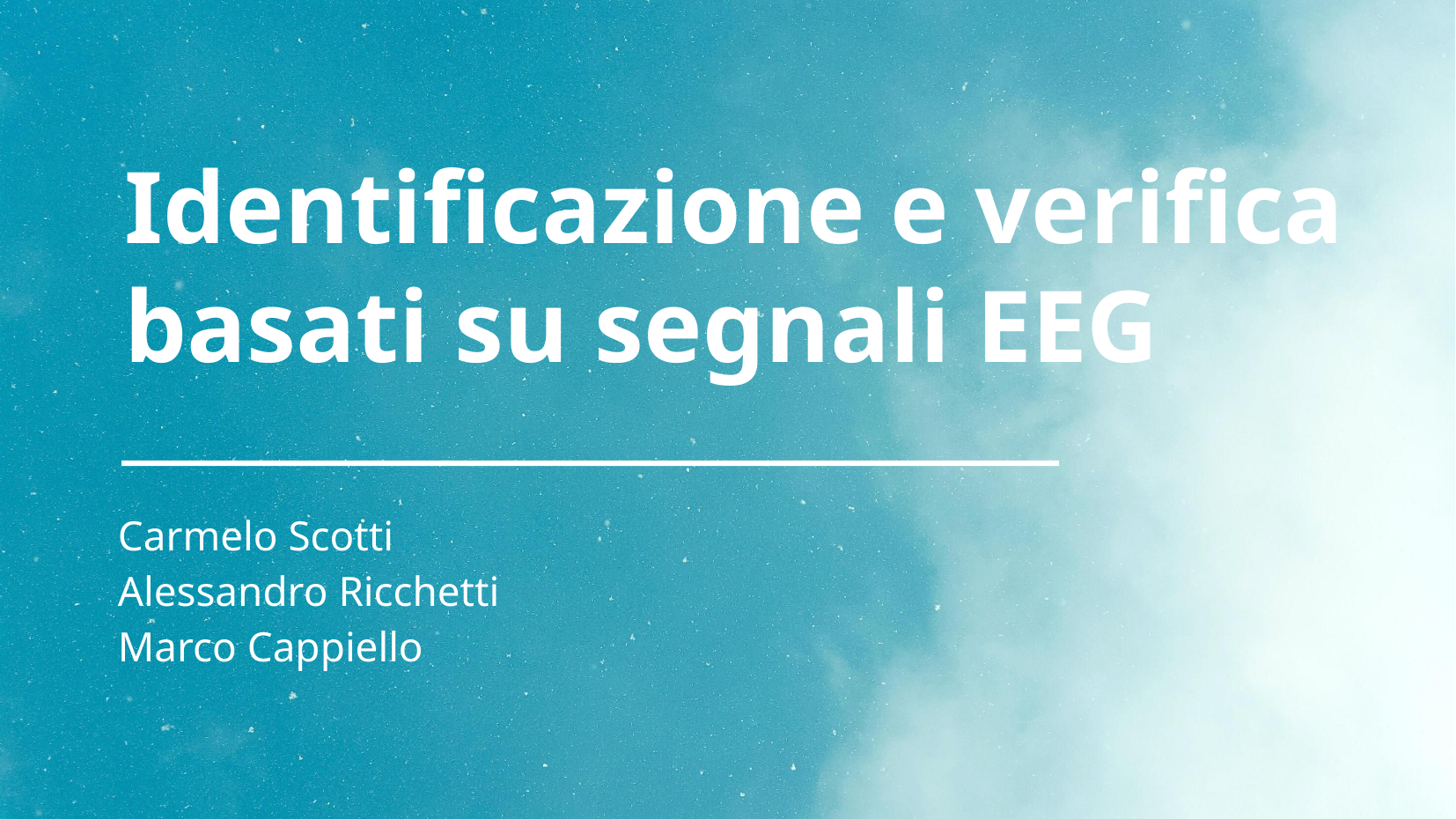

# Identificazione e verifica basati su segnali EEG

Carmelo Scotti
Alessandro Ricchetti
Marco Cappiello